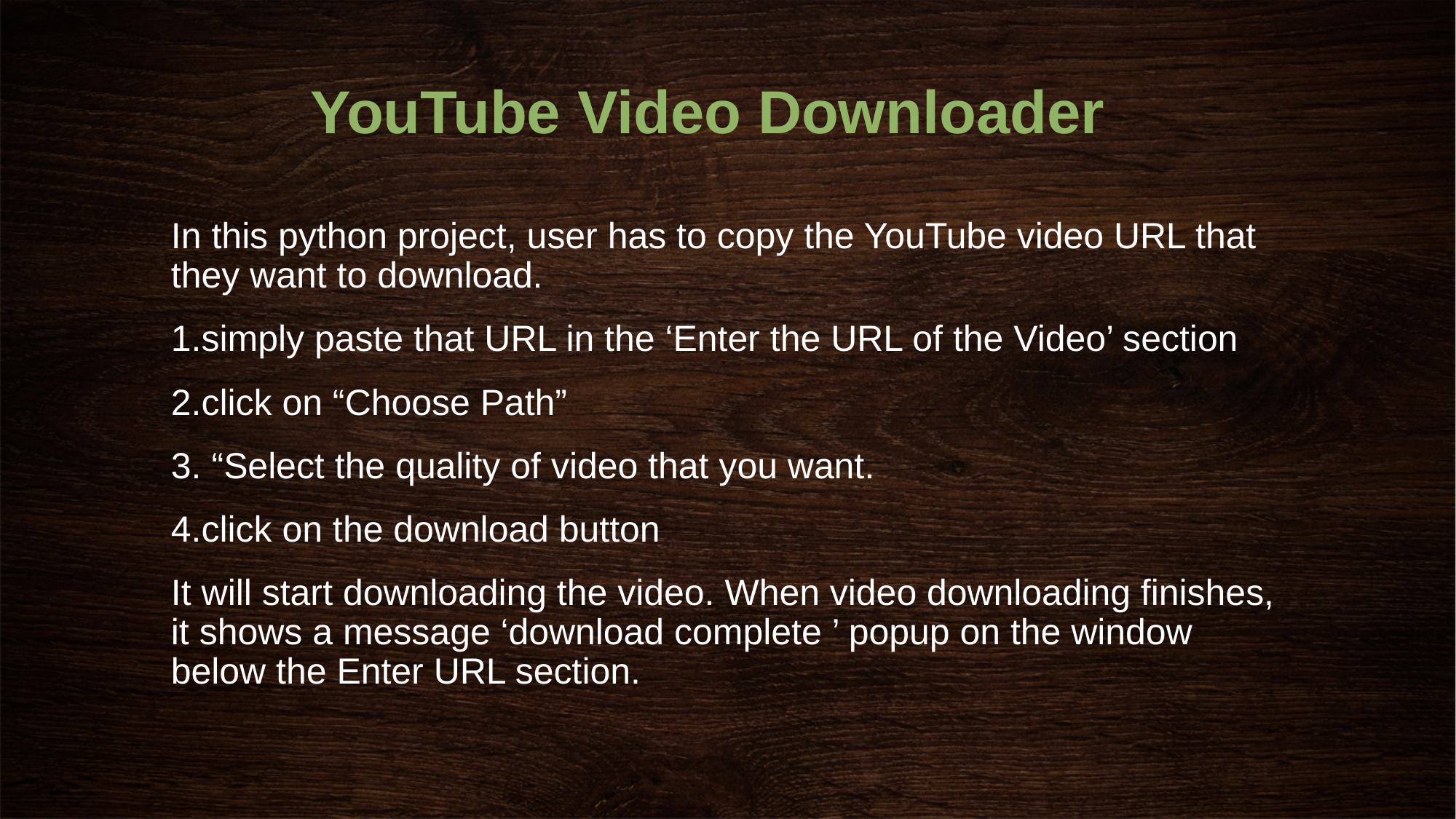

# YouTube Video Downloader
In this python project, user has to copy the YouTube video URL that they want to download.
1.simply paste that URL in the ‘Enter the URL of the Video’ section
2.click on “Choose Path”
3. “Select the quality of video that you want.
4.click on the download button
It will start downloading the video. When video downloading finishes, it shows a message ‘download complete ’ popup on the window below the Enter URL section.